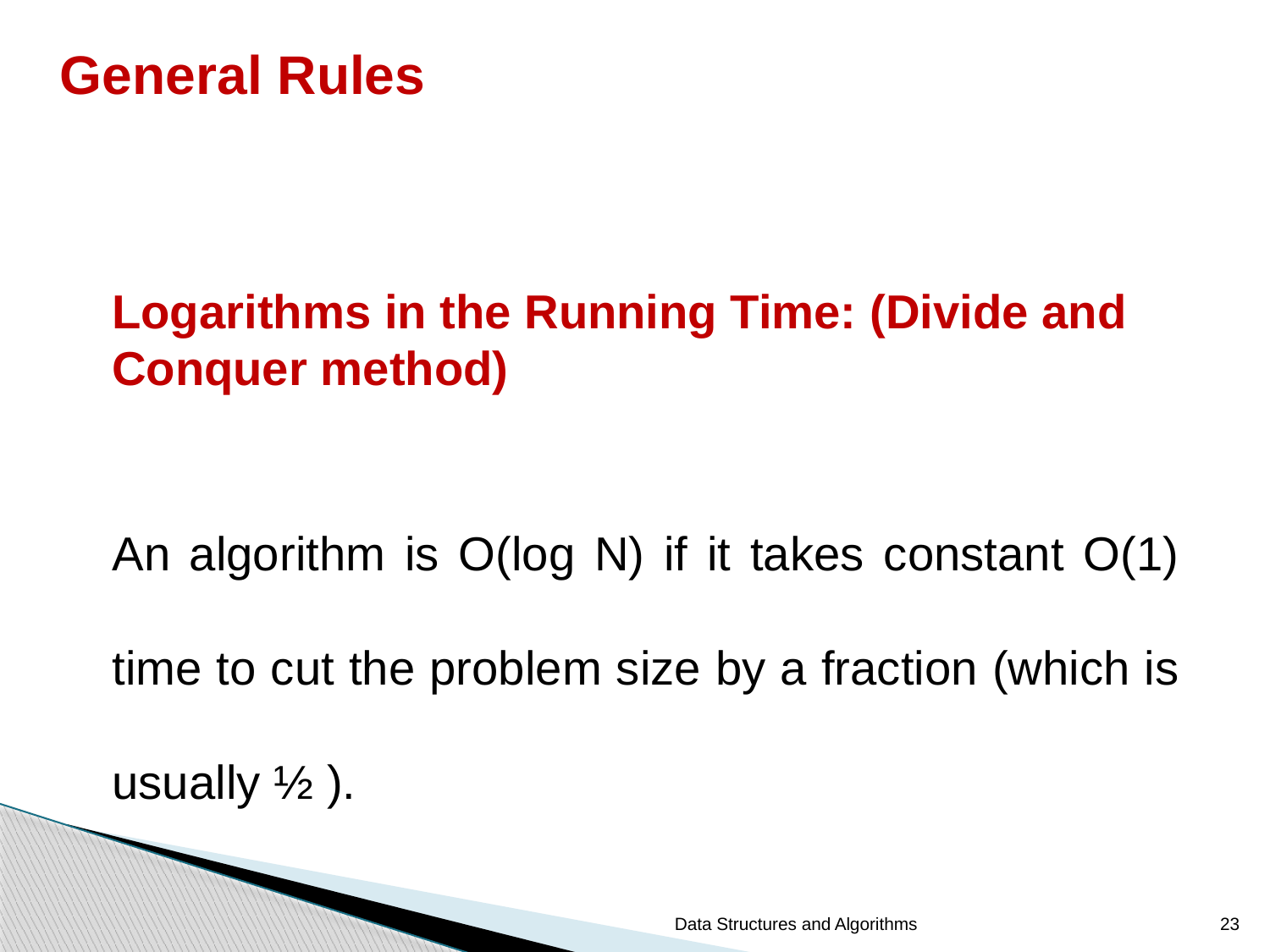

# General Rules

	Logarithms in the Running Time: (Divide and Conquer method)

	An algorithm is O(log N) if it takes constant O(1) time to cut the problem size by a fraction (which is usually ½ ).

23
Data Structures and Algorithms